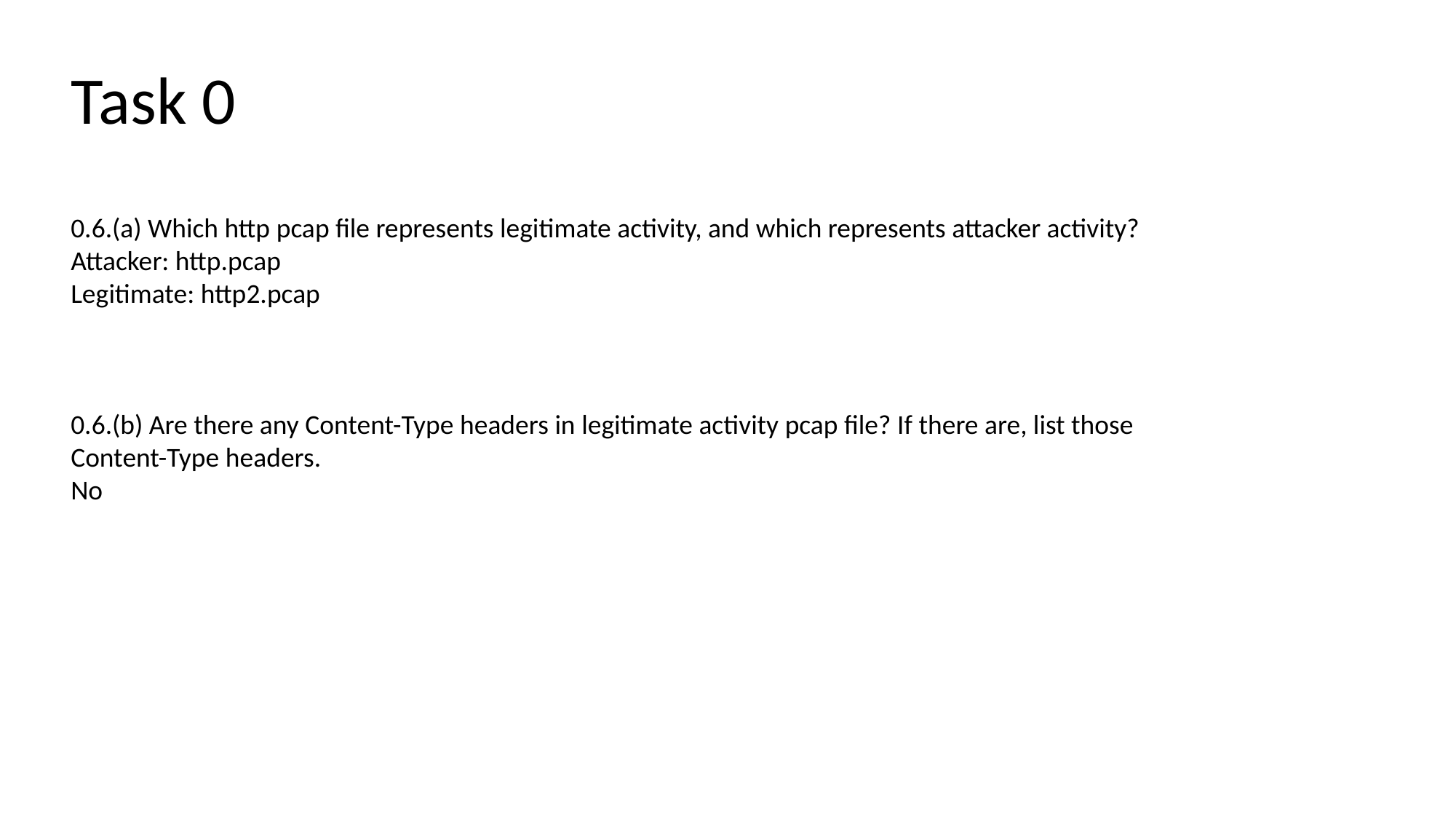

# Task 0

0.6.(a) Which http pcap file represents legitimate activity, and which represents attacker activity?
Attacker: http.pcap
Legitimate: http2.pcap

0.6.(b) Are there any Content-Type headers in legitimate activity pcap file? If there are, list those Content-Type headers.
No